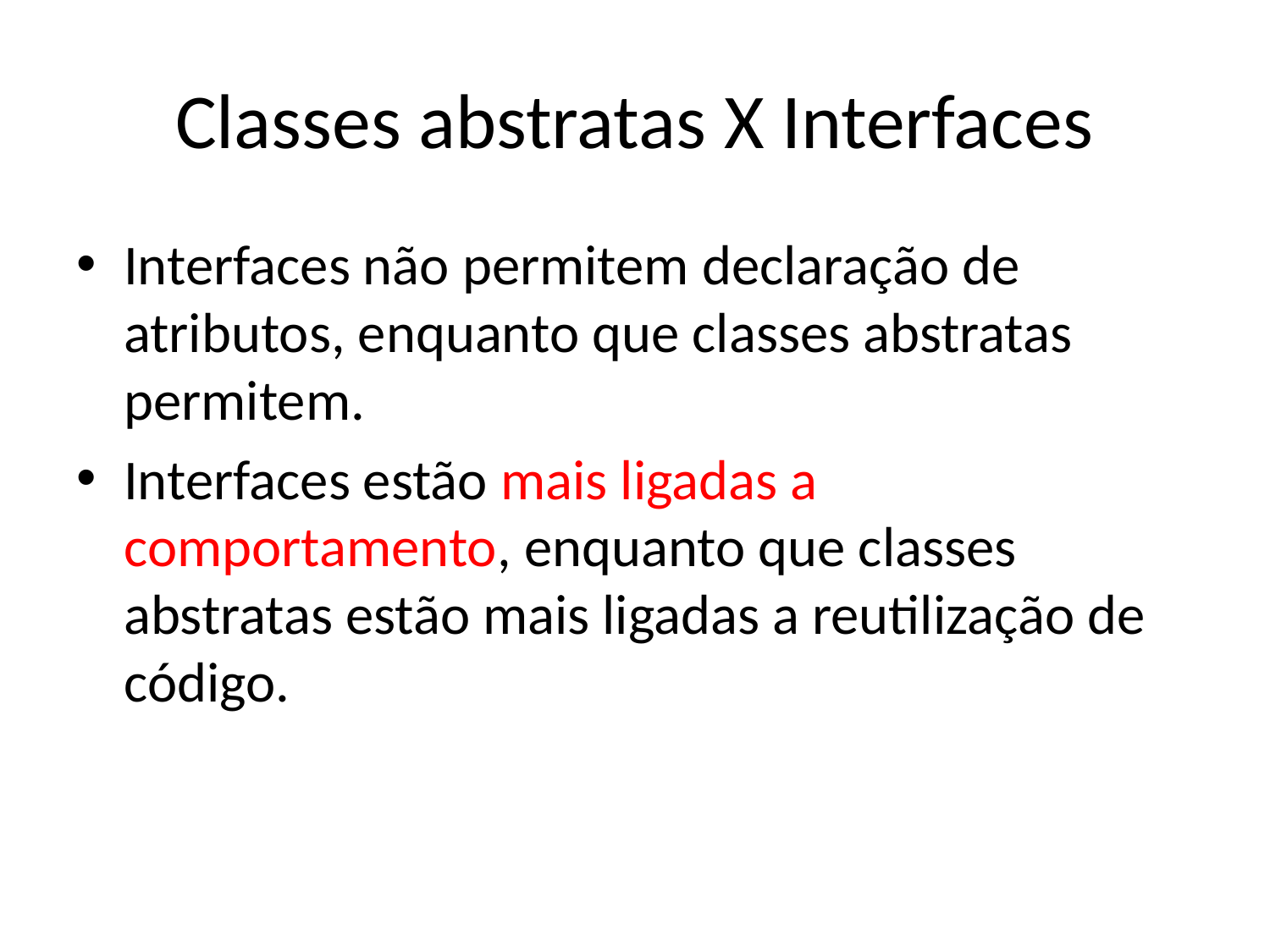

# Classes abstratas X Interfaces
Interfaces não permitem declaração de atributos, enquanto que classes abstratas permitem.
Interfaces estão mais ligadas a comportamento, enquanto que classes abstratas estão mais ligadas a reutilização de código.